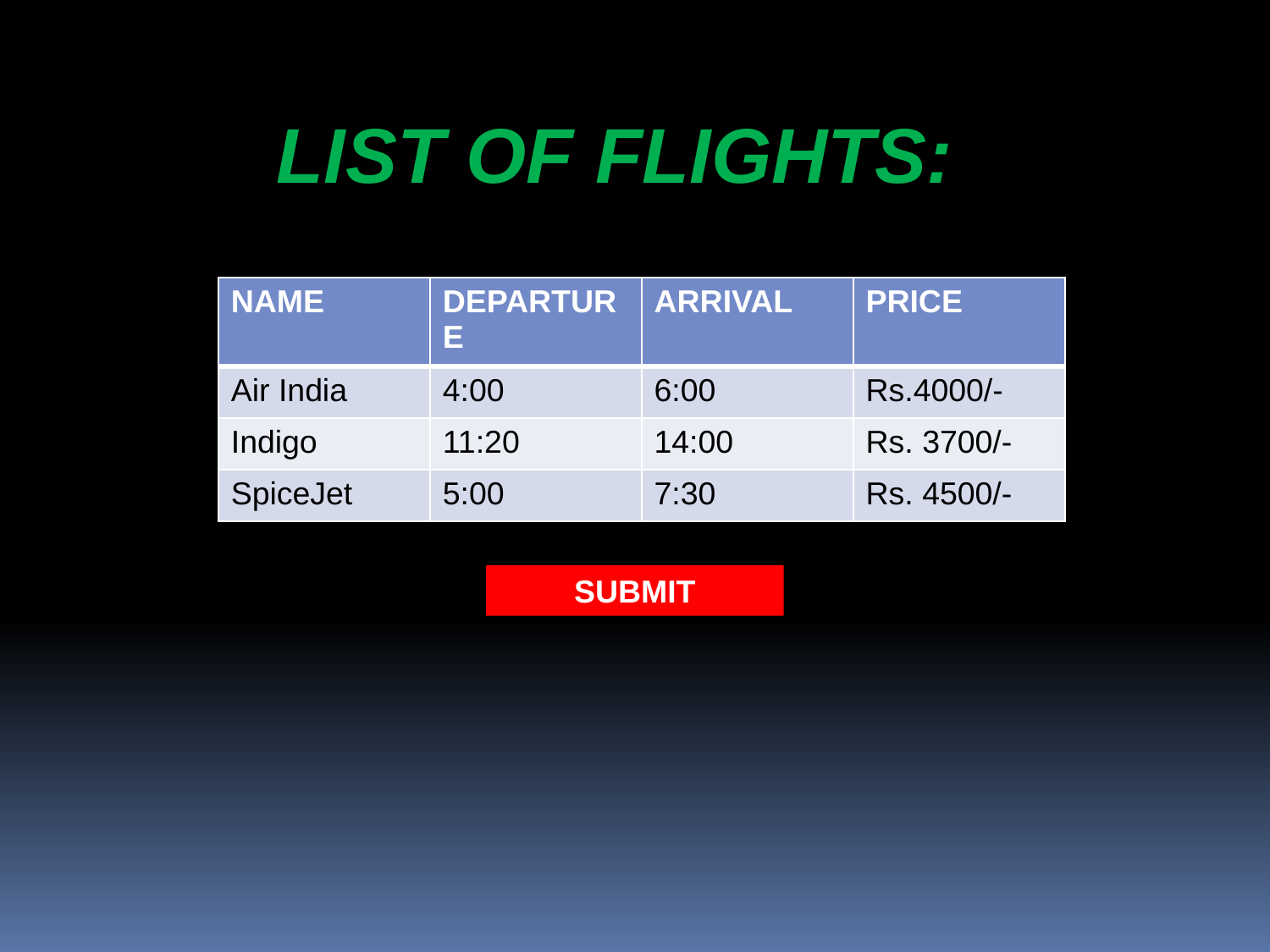

LIST OF FLIGHTS:
| NAME | DEPARTURE | ARRIVAL | PRICE |
| --- | --- | --- | --- |
| Air India | 4:00 | 6:00 | Rs.4000/- |
| Indigo | 11:20 | 14:00 | Rs. 3700/- |
| SpiceJet | 5:00 | 7:30 | Rs. 4500/- |
SUBMIT